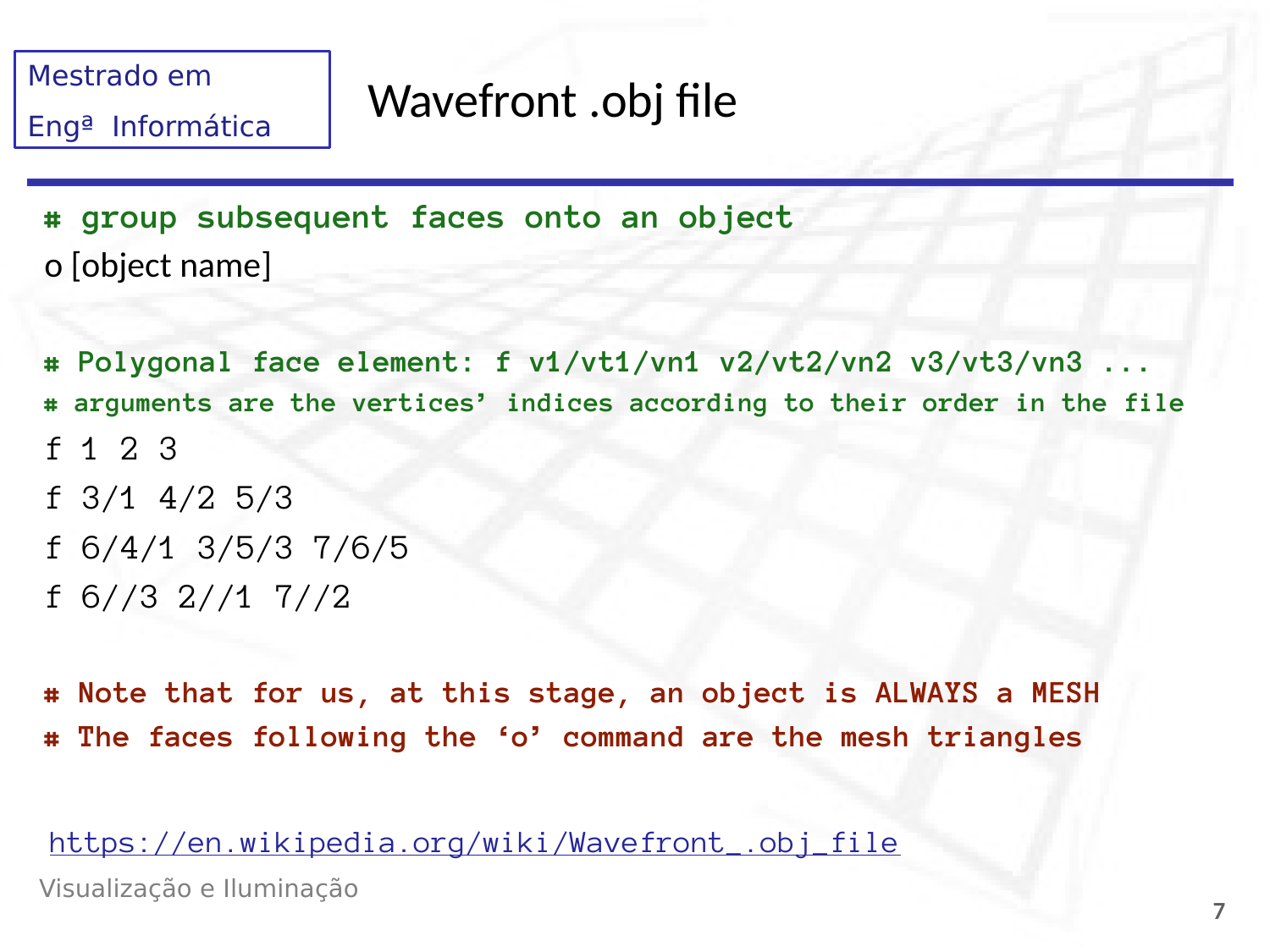

# Wavefront .obj file
# group subsequent faces onto an object
o [object name]

# Polygonal face element: f v1/vt1/vn1 v2/vt2/vn2 v3/vt3/vn3 ...
# arguments are the vertices’ indices according to their order in the file
f 1 2 3
f 3/1 4/2 5/3
f 6/4/1 3/5/3 7/6/5
f 6//3 2//1 7//2

# Note that for us, at this stage, an object is ALWAYS a MESH
# The faces following the ‘o’ command are the mesh triangles
https://en.wikipedia.org/wiki/Wavefront_.obj_file
Visualização e Iluminação
7